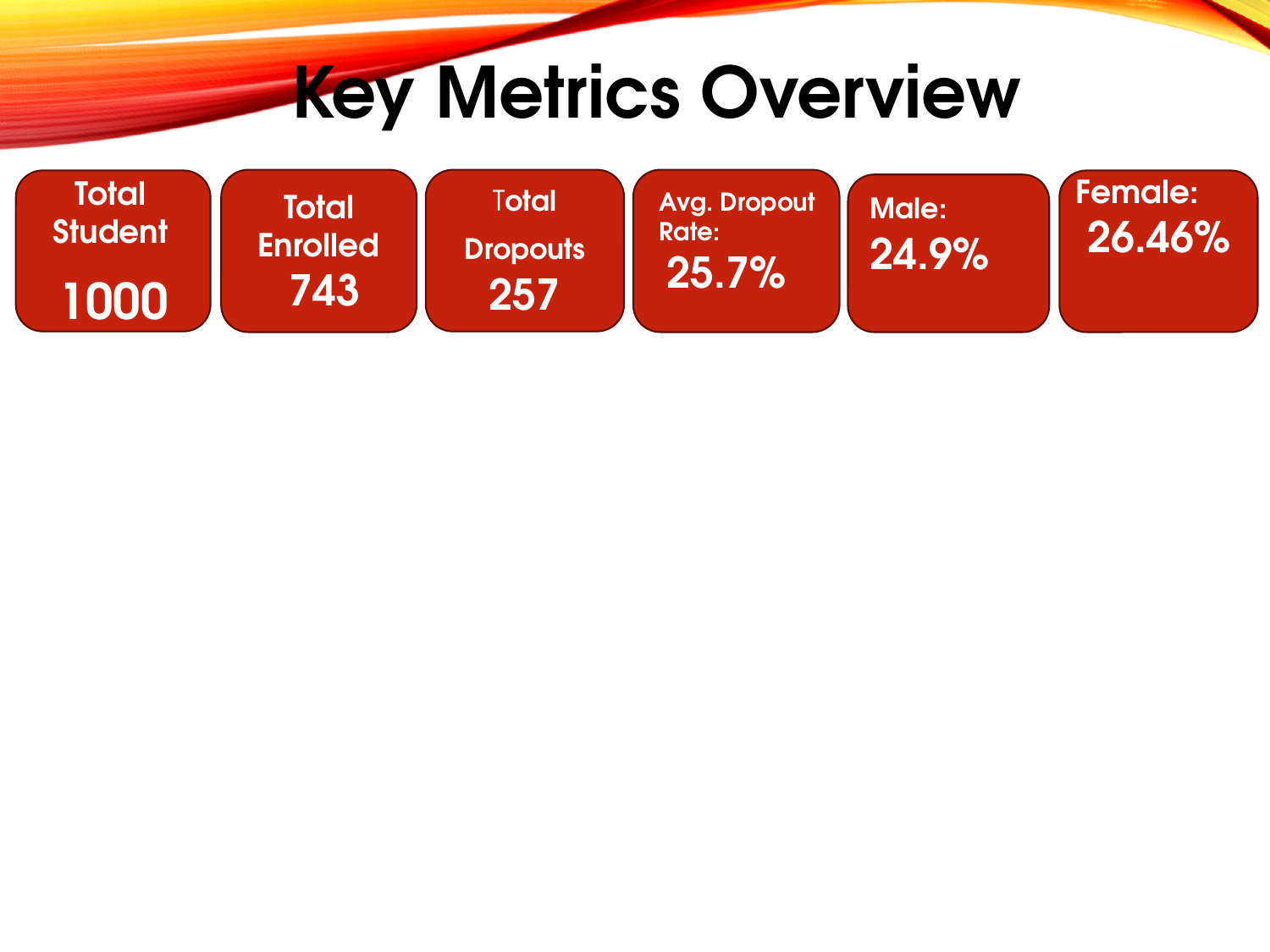

Key Metrics Overview

Total Student
Female:
 26.46%

Total Enrolled
 743
Total
Dropouts 257

1000

Male: 24.9%

Avg. Dropout Rate:
 25.7%